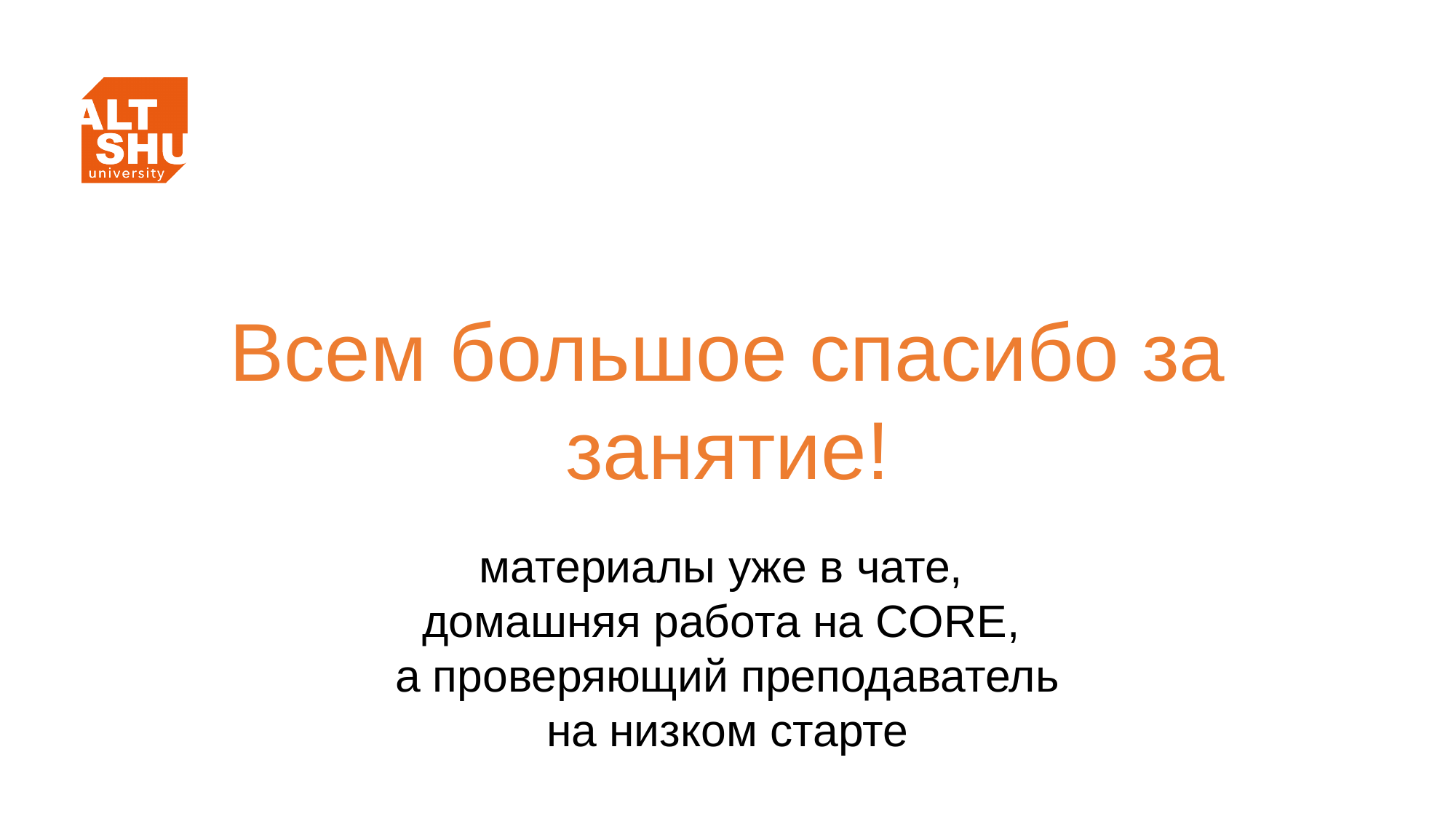

# Всем большое спасибо за занятие!
материалы уже в чате,
домашняя работа на CORE,
а проверяющий преподаватель на низком старте